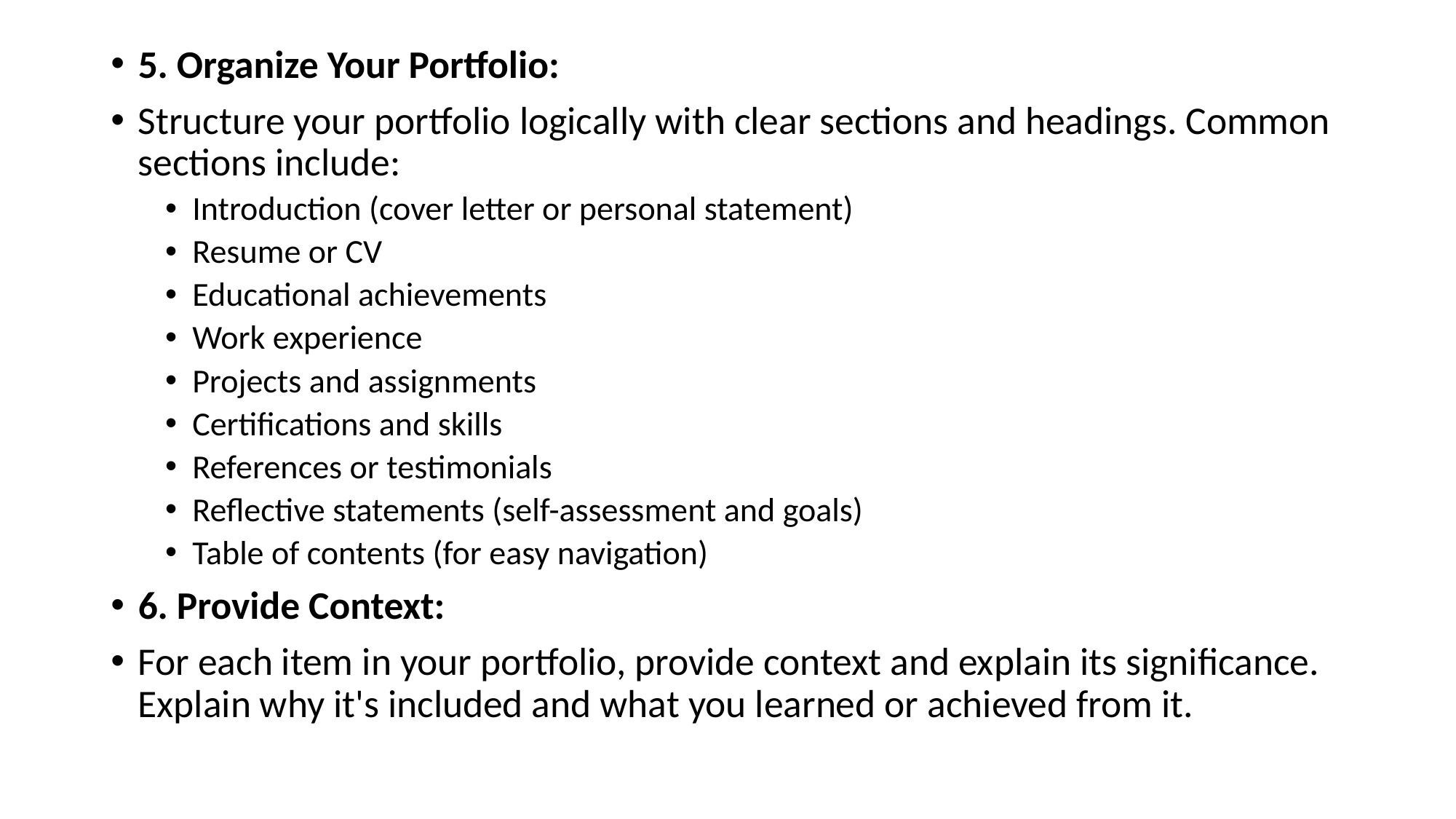

5. Organize Your Portfolio:
Structure your portfolio logically with clear sections and headings. Common sections include:
Introduction (cover letter or personal statement)
Resume or CV
Educational achievements
Work experience
Projects and assignments
Certifications and skills
References or testimonials
Reflective statements (self-assessment and goals)
Table of contents (for easy navigation)
6. Provide Context:
For each item in your portfolio, provide context and explain its significance. Explain why it's included and what you learned or achieved from it.